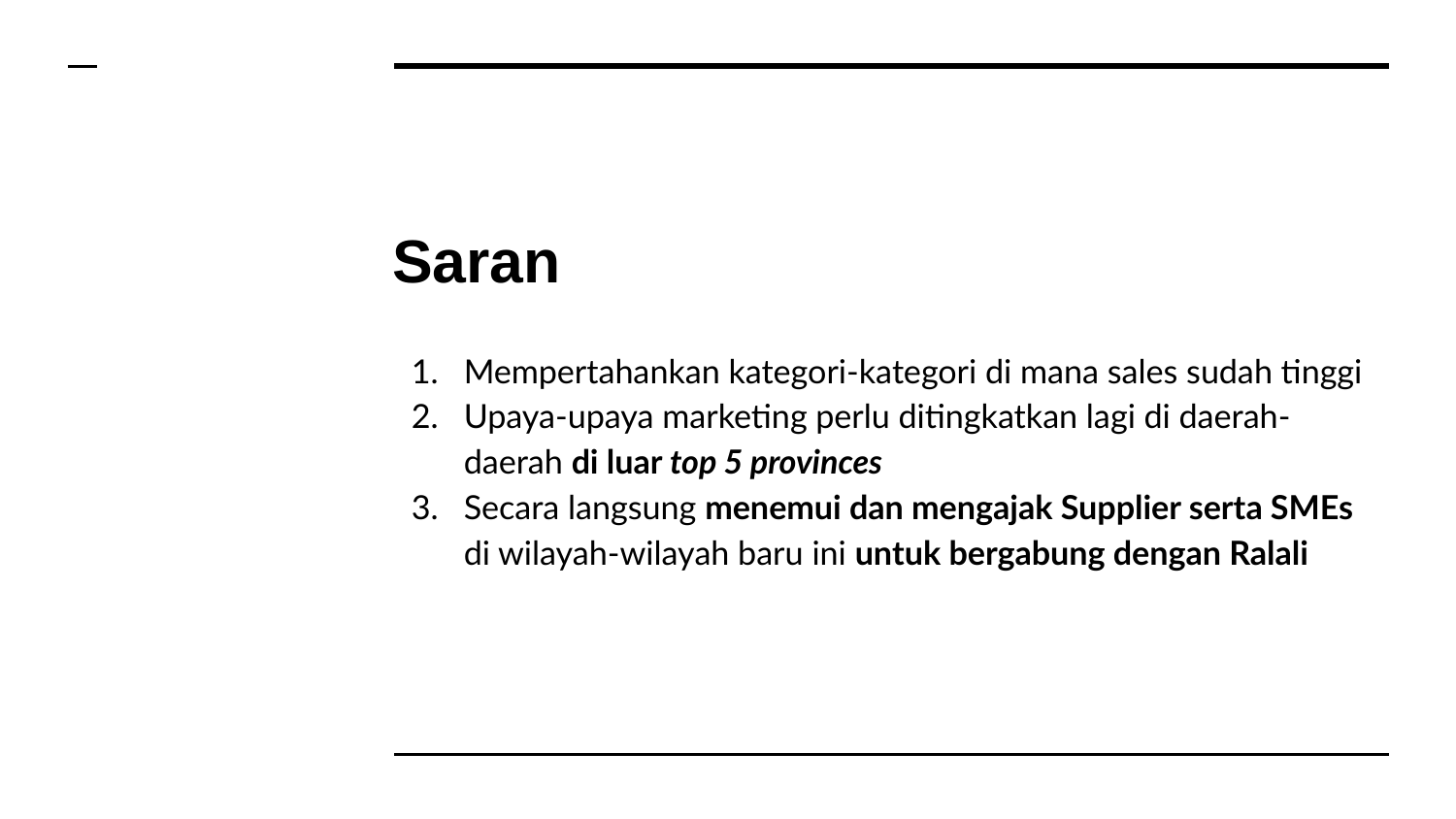

# Saran
Mempertahankan kategori-kategori di mana sales sudah tinggi
Upaya-upaya marketing perlu ditingkatkan lagi di daerah-daerah di luar top 5 provinces
Secara langsung menemui dan mengajak Supplier serta SMEs di wilayah-wilayah baru ini untuk bergabung dengan Ralali